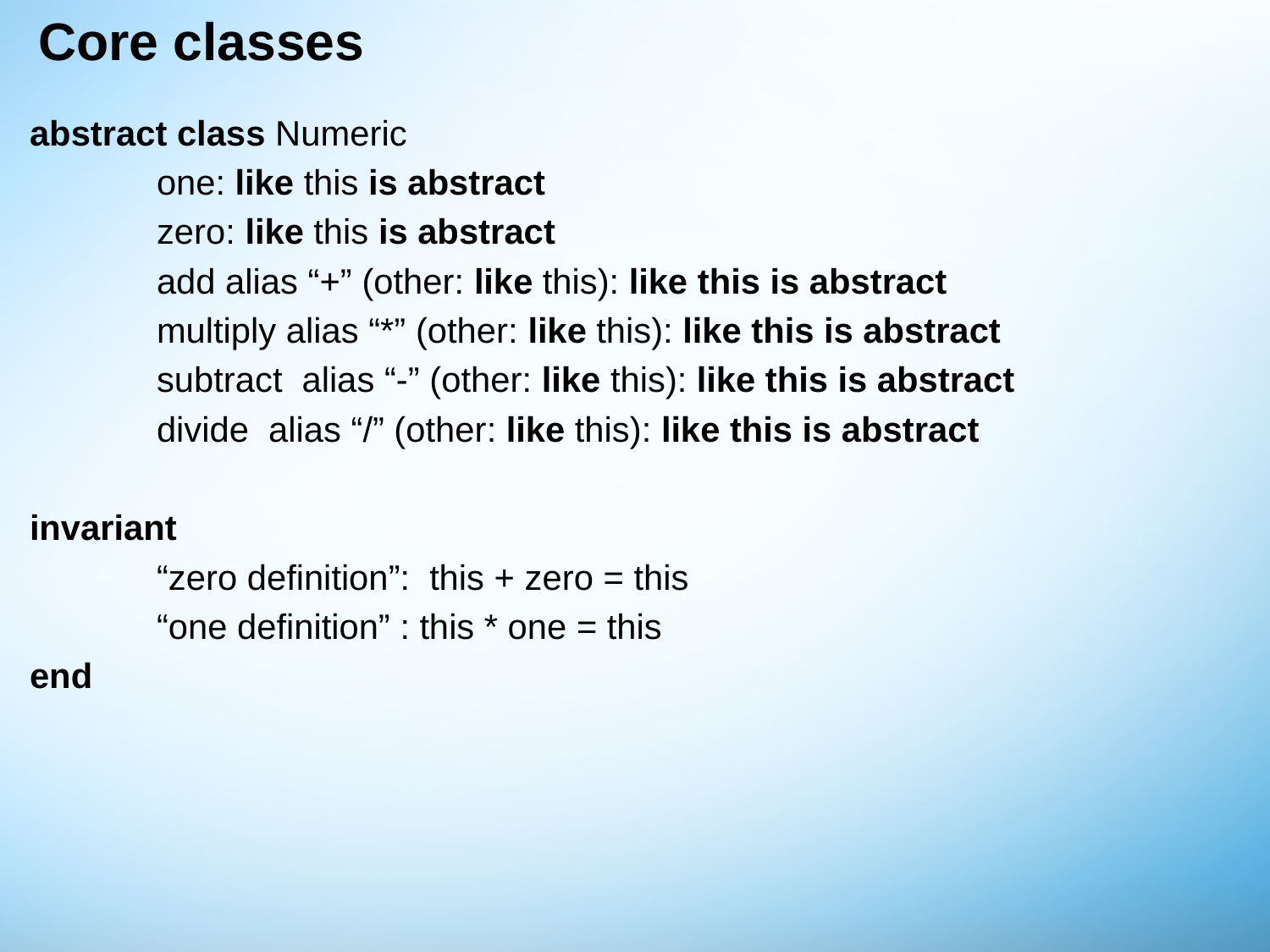

# Core classes
abstract class Numeric
	one: like this is abstract
	zero: like this is abstract
	add alias “+” (other: like this): like this is abstract
	multiply alias “*” (other: like this): like this is abstract
	subtract  alias “-” (other: like this): like this is abstract
	divide  alias “/” (other: like this): like this is abstract

invariant
	“zero definition”:  this + zero = this
	“one definition” : this * one = this
end